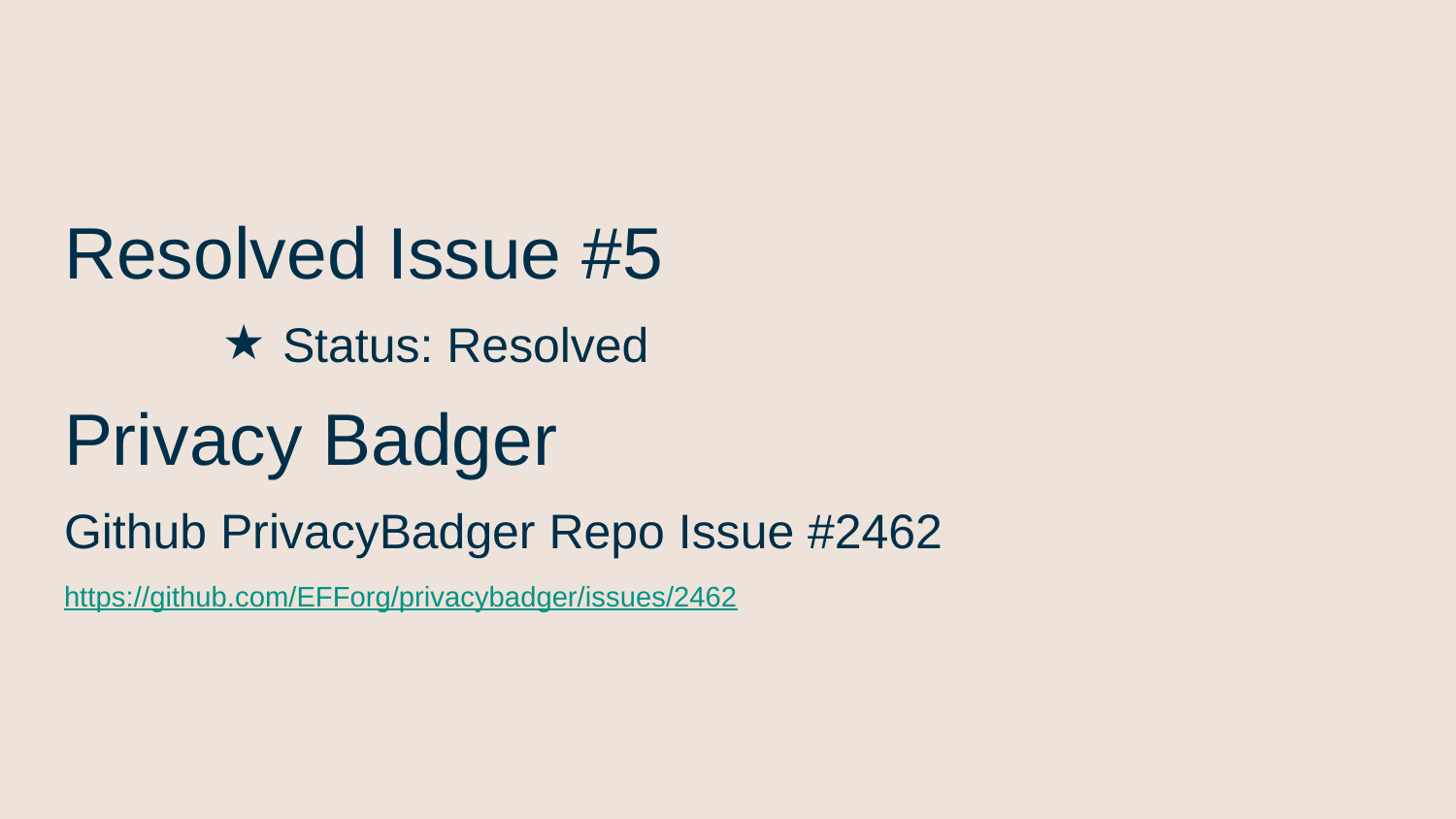

# Resolved Issue #5
Status: Resolved
Privacy Badger
Github PrivacyBadger Repo Issue #2462
https://github.com/EFForg/privacybadger/issues/2462